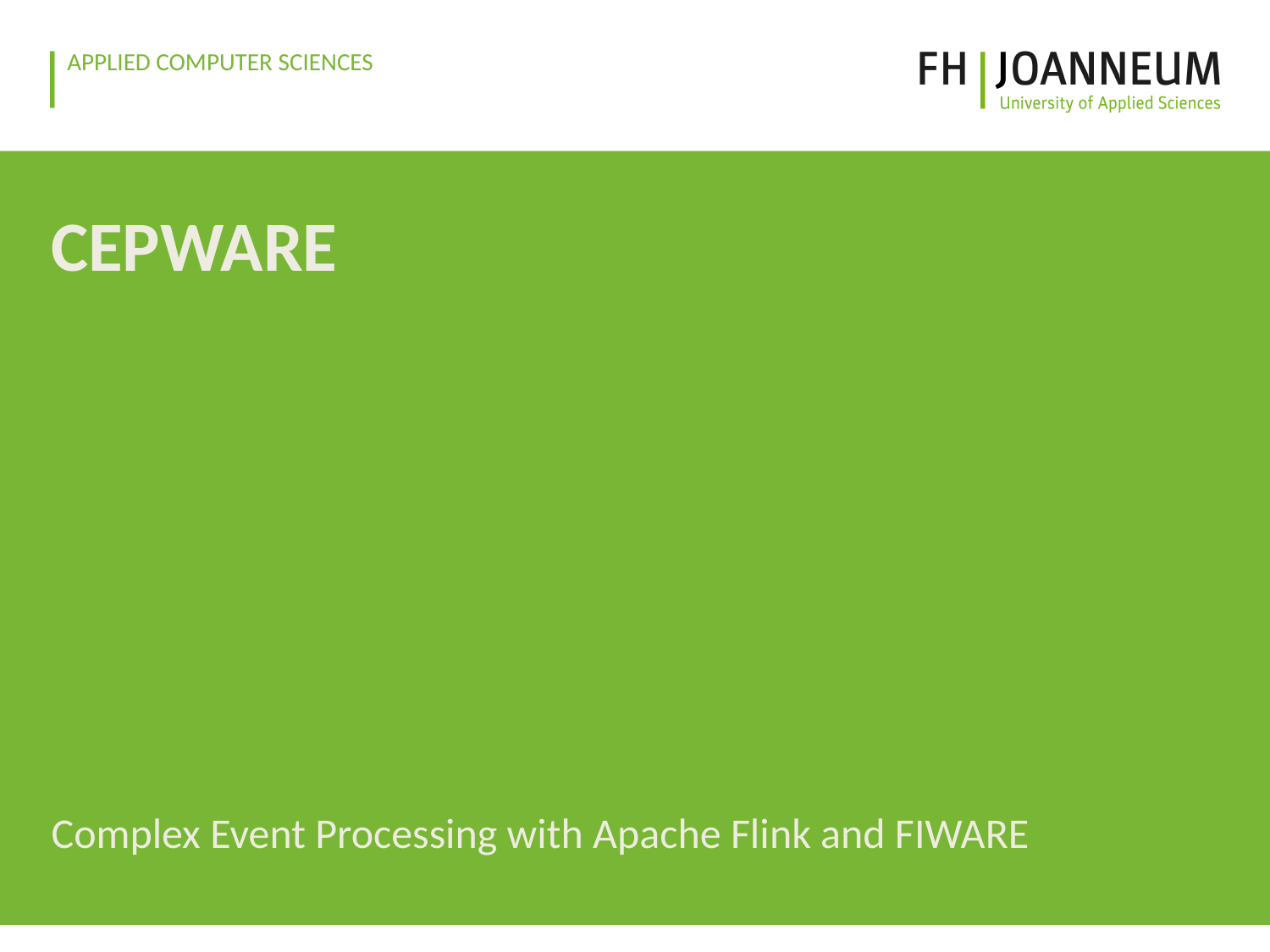

# CEPWARE
Complex Event Processing with Apache Flink and FIWARE